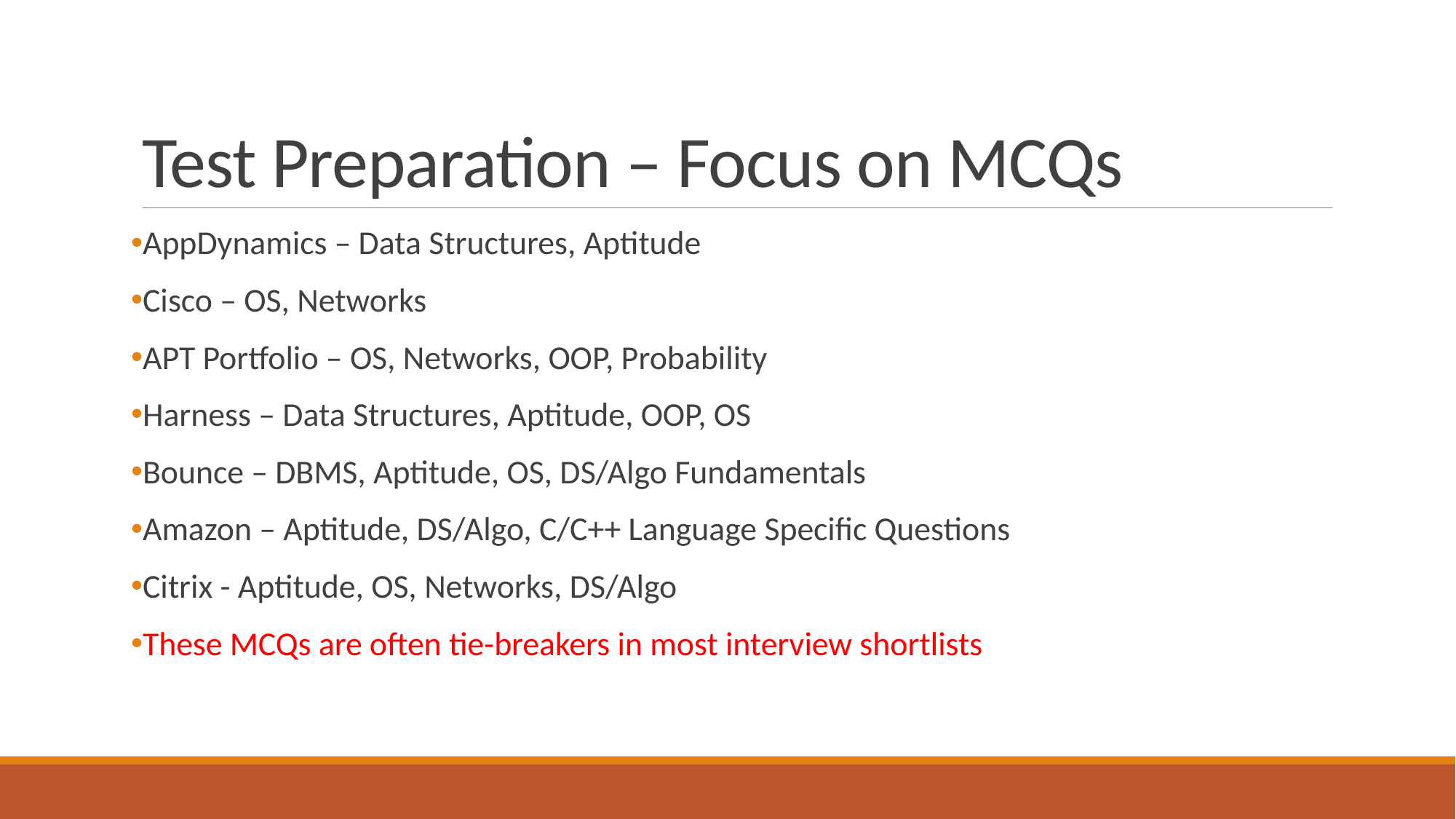

# Test Preparation – Focus on MCQs
AppDynamics – Data Structures, Aptitude
Cisco – OS, Networks
APT Portfolio – OS, Networks, OOP, Probability
Harness – Data Structures, Aptitude, OOP, OS
Bounce – DBMS, Aptitude, OS, DS/Algo Fundamentals
Amazon – Aptitude, DS/Algo, C/C++ Language Specific Questions
Citrix - Aptitude, OS, Networks, DS/Algo
These MCQs are often tie-breakers in most interview shortlists